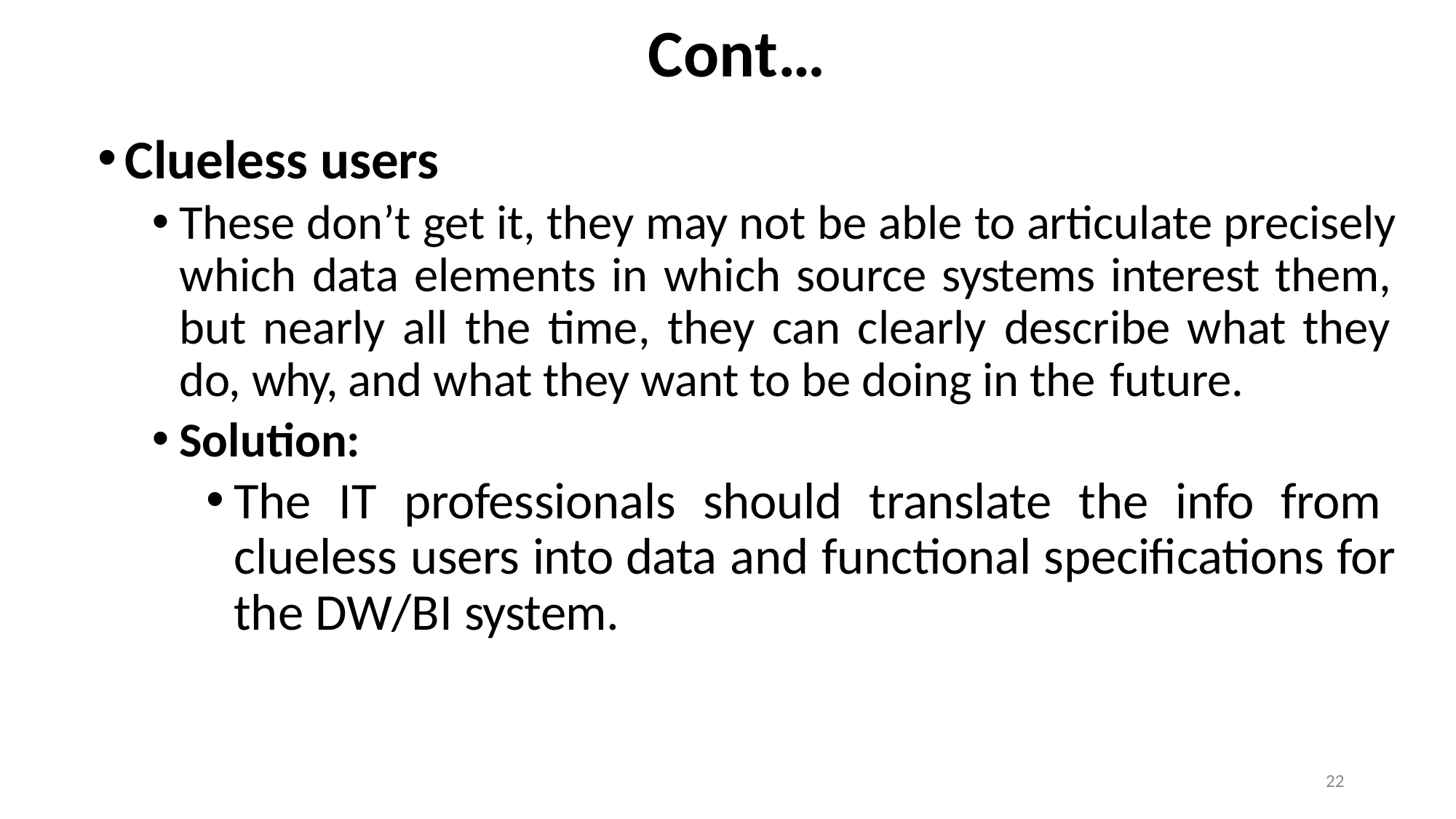

# Cont…
Clueless users
These don’t get it, they may not be able to articulate precisely  which data elements in which source systems interest them,  but nearly all the time, they can clearly describe what they  do, why, and what they want to be doing in the future.
Solution:
The IT professionals should translate the info from  clueless users into data and functional specifications for  the DW/BI system.
22